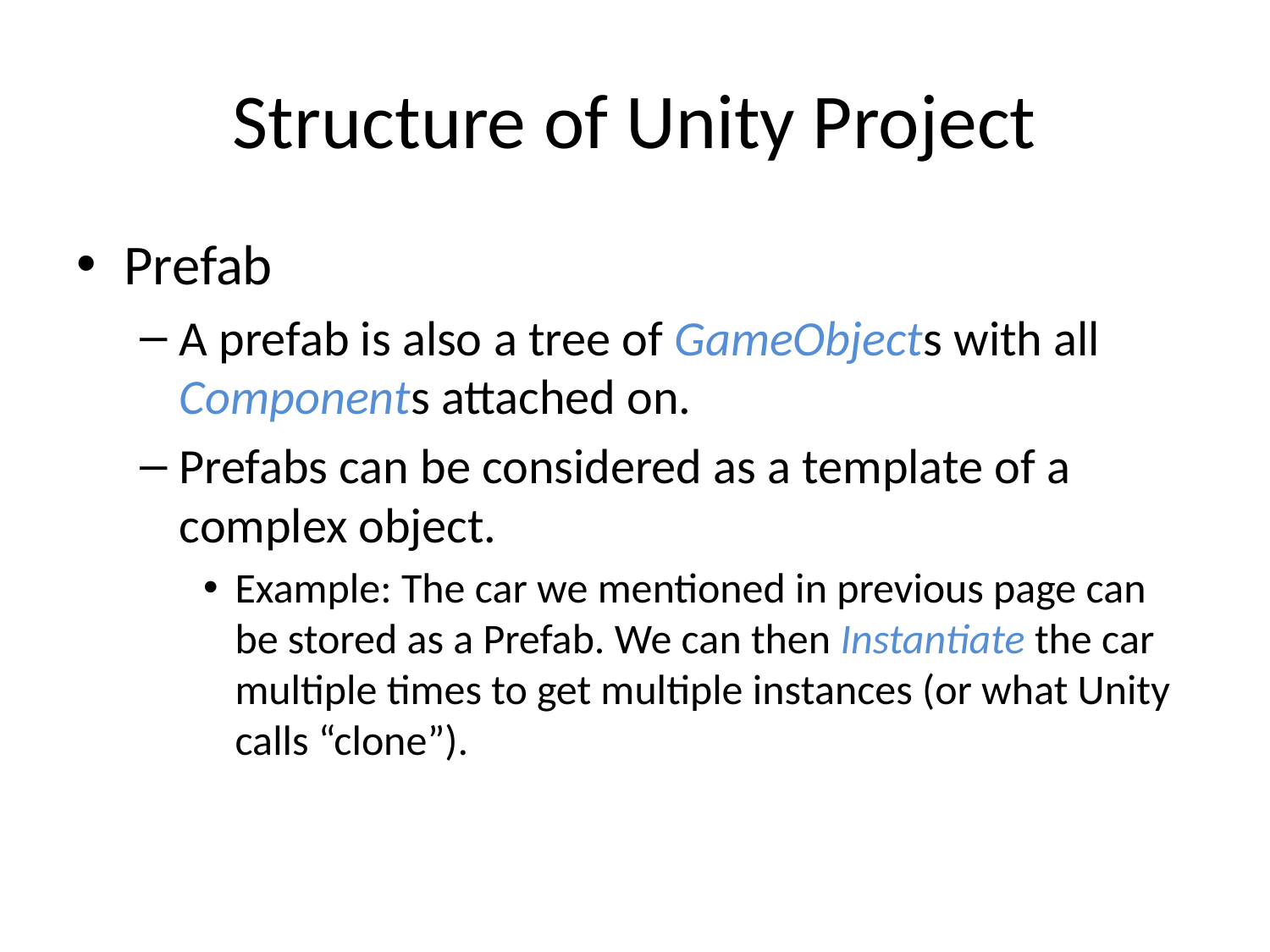

# Structure of Unity Project
Prefab
A prefab is also a tree of GameObjects with all Components attached on.
Prefabs can be considered as a template of a complex object.
Example: The car we mentioned in previous page can be stored as a Prefab. We can then Instantiate the car multiple times to get multiple instances (or what Unity calls “clone”).